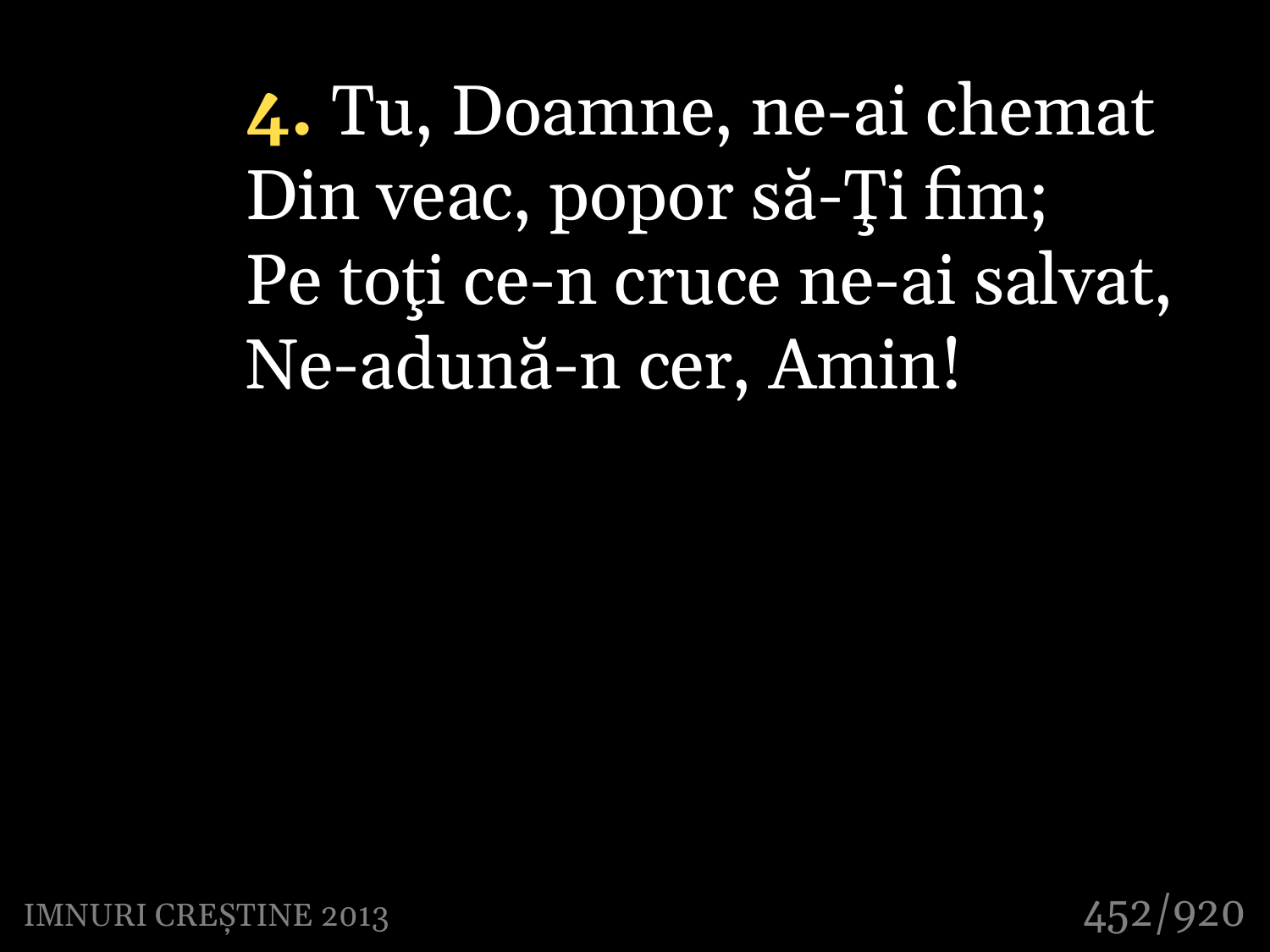

4. Tu, Doamne, ne-ai chemat
Din veac, popor să-Ţi fim;
Pe toţi ce-n cruce ne-ai salvat,
Ne-adună-n cer, Amin!
452/920
IMNURI CREȘTINE 2013